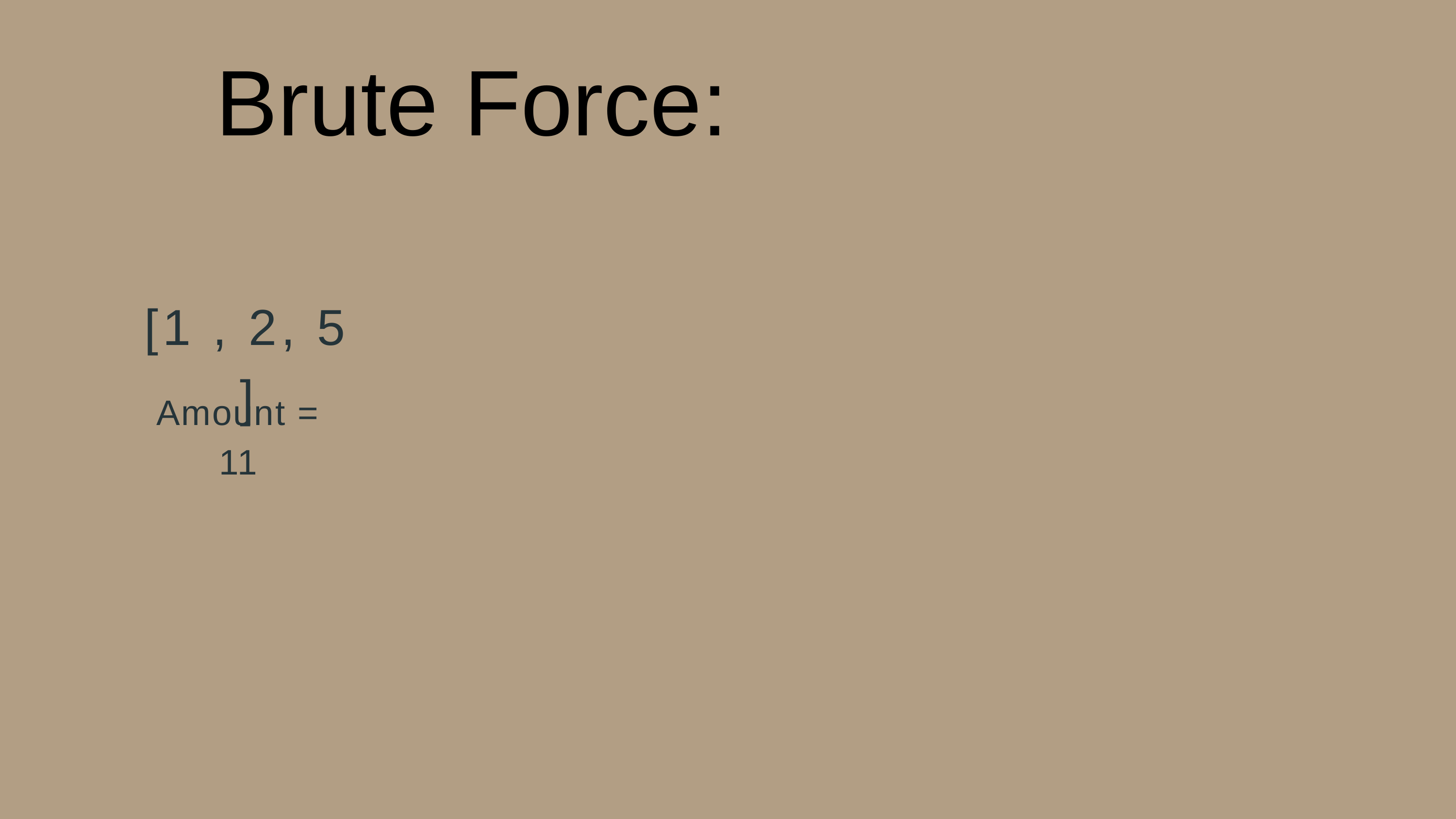

Brute Force:
[1 , 2, 5 ]
Amount = 11